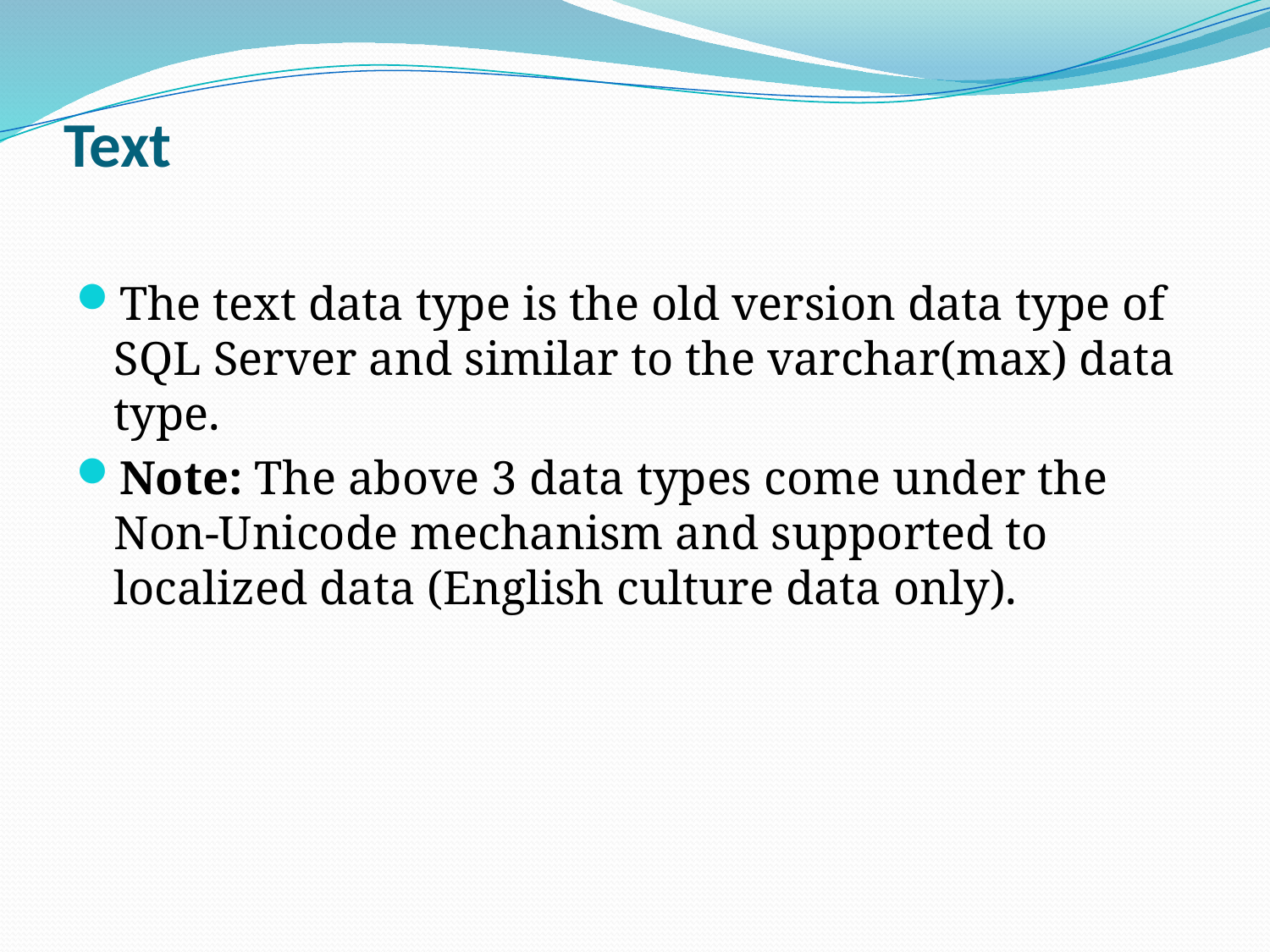

# Text
The text data type is the old version data type of SQL Server and similar to the varchar(max) data type.
Note: The above 3 data types come under the Non-Unicode mechanism and supported to localized data (English culture data only).